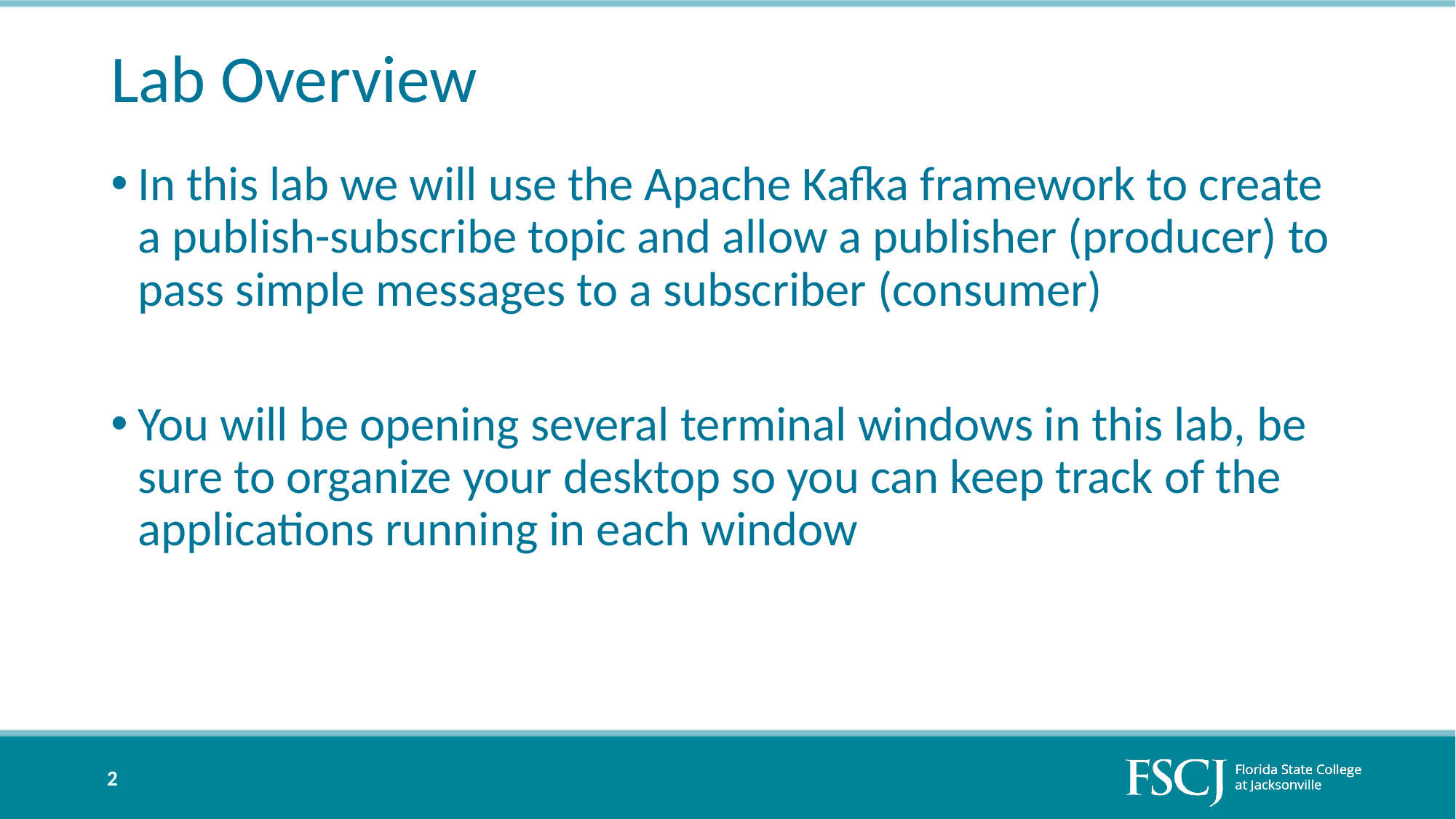

# Lab Overview
In this lab we will use the Apache Kafka framework to create a publish-subscribe topic and allow a publisher (producer) to pass simple messages to a subscriber (consumer)

You will be opening several terminal windows in this lab, be sure to organize your desktop so you can keep track of the applications running in each window